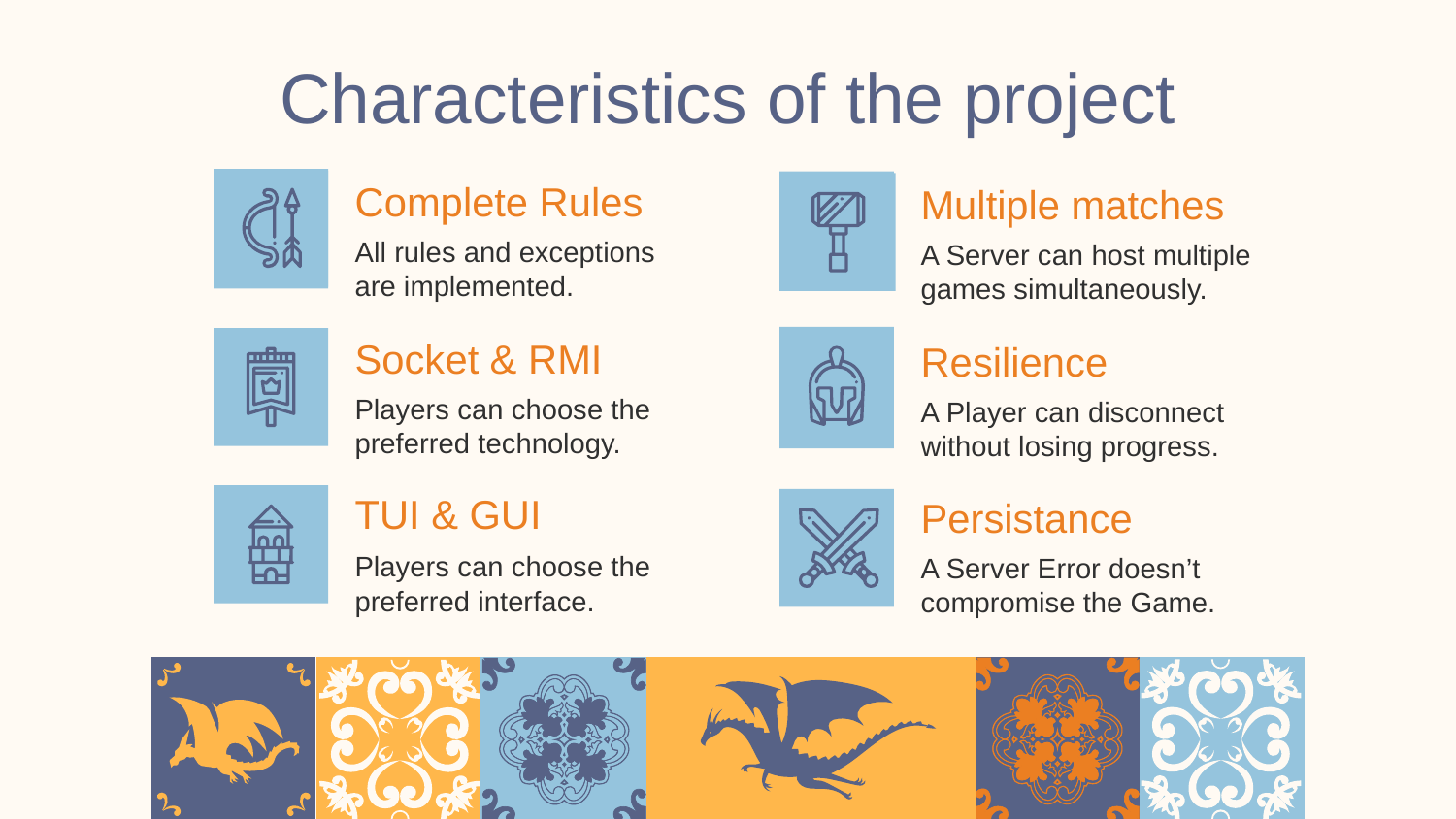

Characteristics of the project

Complete Rules
Multiple matches

All rules and exceptions are implemented.
A Server can host multiple games simultaneously.

# Socket & RMI
Resilience

Players can choose the preferred technology.
A Player can disconnect without losing progress.

TUI & GUI

Persistance

Players can choose the preferred interface.
A Server Error doesn’t compromise the Game.